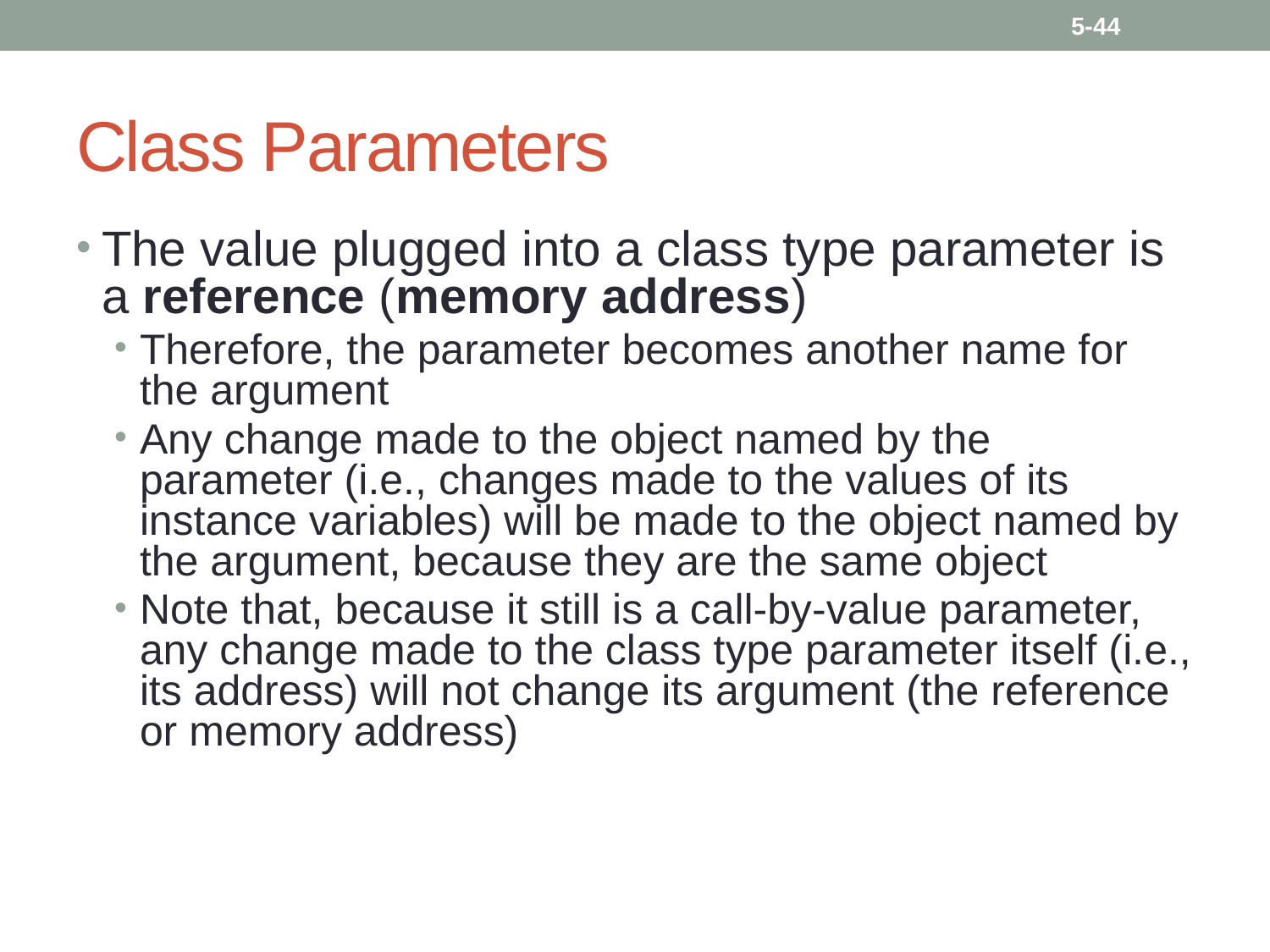

5-44
# Class Parameters
The value plugged into a class type parameter is a reference (memory address)
Therefore, the parameter becomes another name for the argument
Any change made to the object named by the parameter (i.e., changes made to the values of its instance variables) will be made to the object named by the argument, because they are the same object
Note that, because it still is a call-by-value parameter, any change made to the class type parameter itself (i.e., its address) will not change its argument (the reference or memory address)